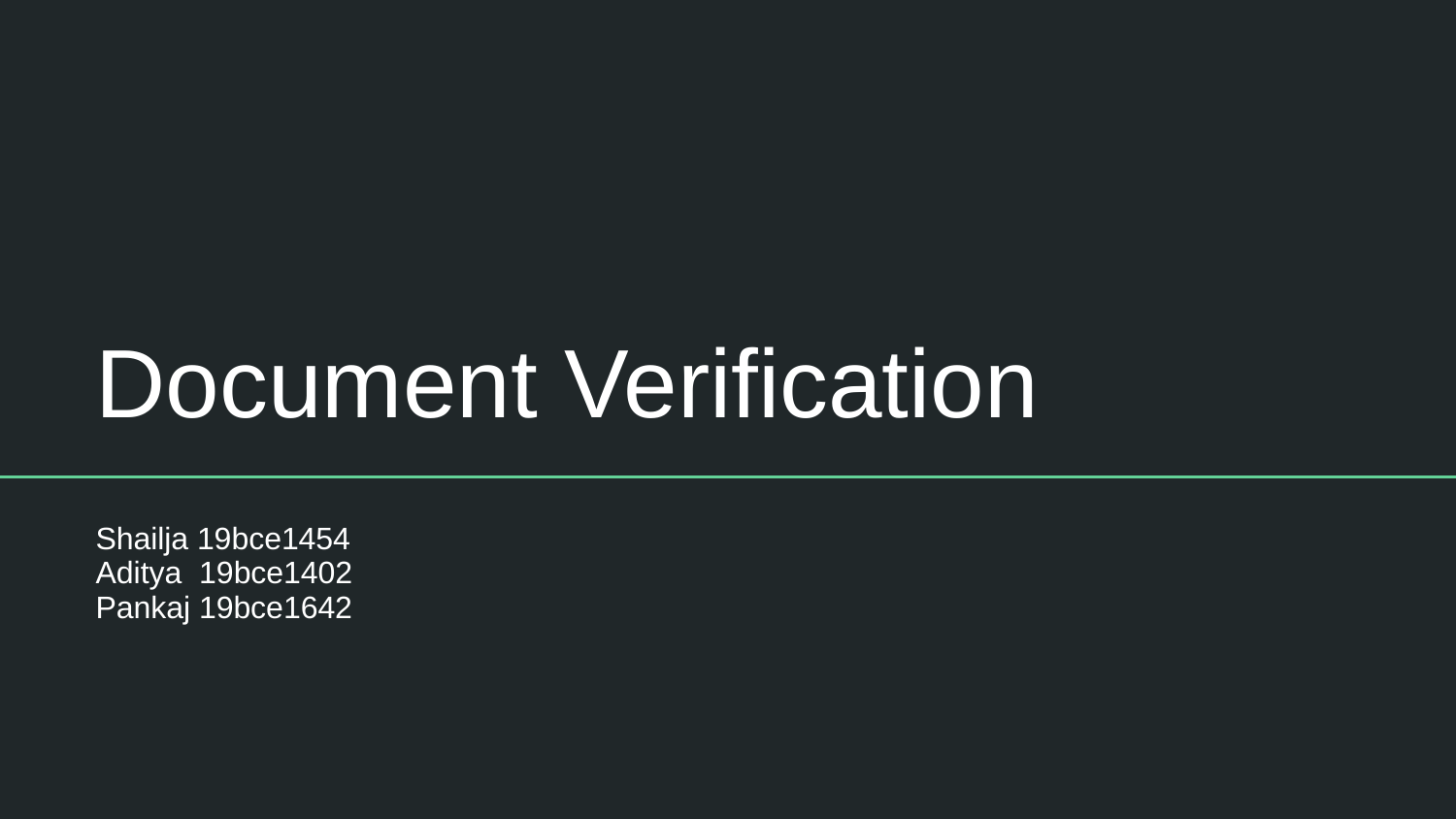

# Document Verification
Shailja 19bce1454
Aditya  19bce1402
Pankaj 19bce1642